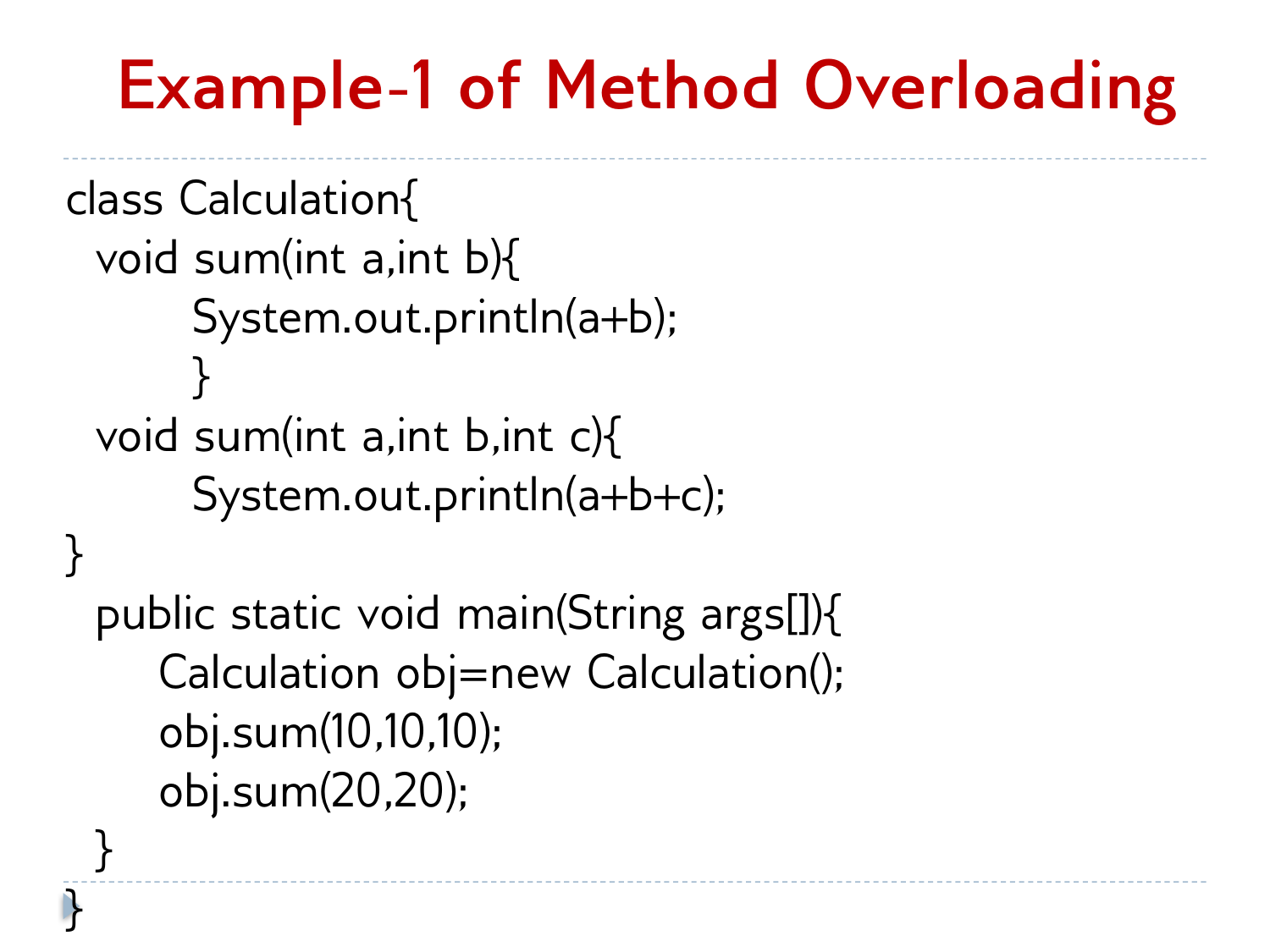

Example-1 of Method Overloading
class Calculation{
  void sum(int a,int b){
	System.out.println(a+b);
	}
  void sum(int a,int b,int c){
	System.out.println(a+b+c);
}
  public static void main(String args[]){
  Calculation obj=new Calculation();
  obj.sum(10,10,10);
  obj.sum(20,20);
  }
}